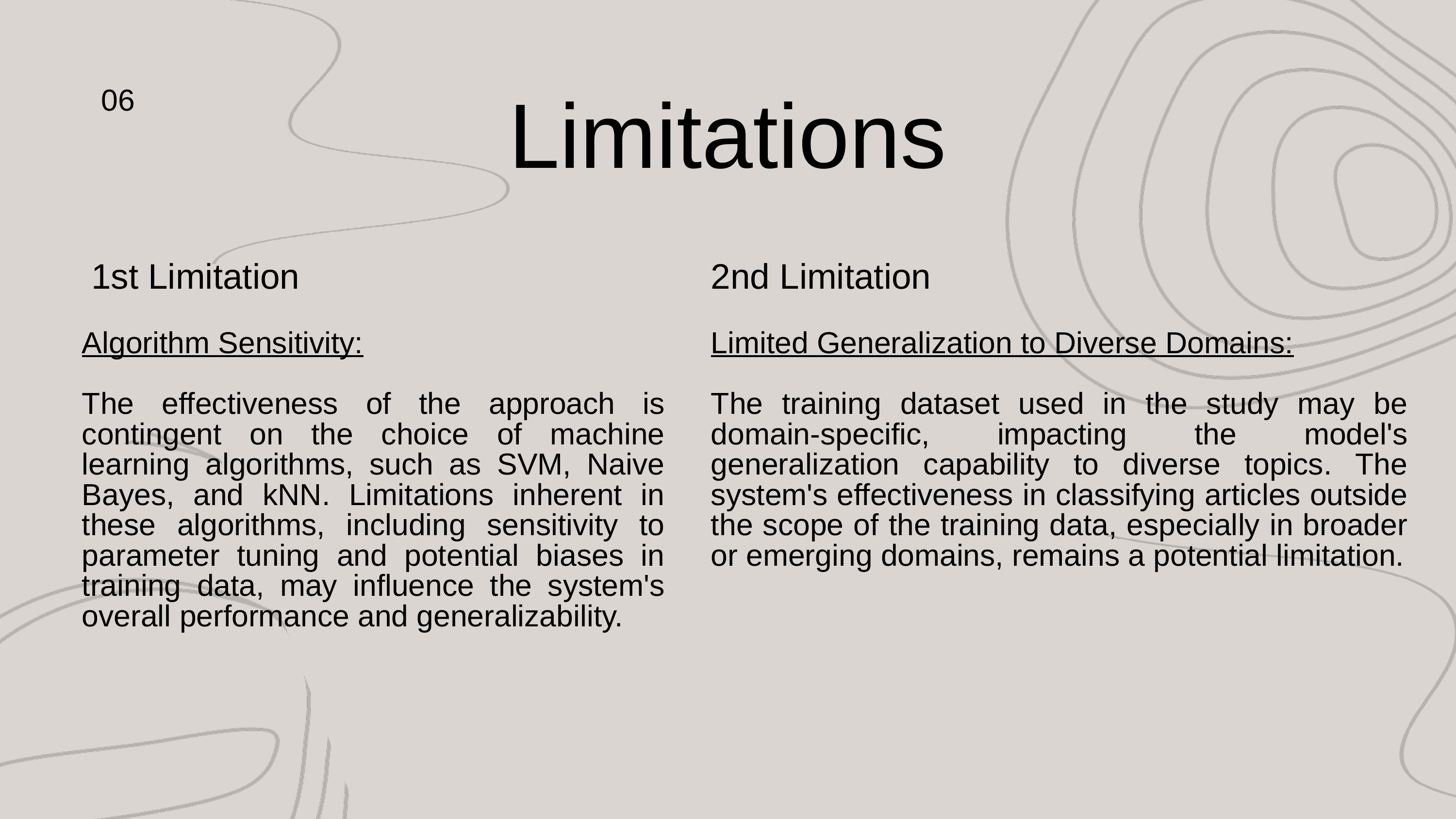

06
Limitations
1st Limitation
2nd Limitation
Algorithm Sensitivity:

The effectiveness of the approach is contingent on the choice of machine learning algorithms, such as SVM, Naive Bayes, and kNN. Limitations inherent in these algorithms, including sensitivity to parameter tuning and potential biases in training data, may influence the system's overall performance and generalizability.
Limited Generalization to Diverse Domains:

The training dataset used in the study may be domain-specific, impacting the model's generalization capability to diverse topics. The system's effectiveness in classifying articles outside the scope of the training data, especially in broader or emerging domains, remains a potential limitation.